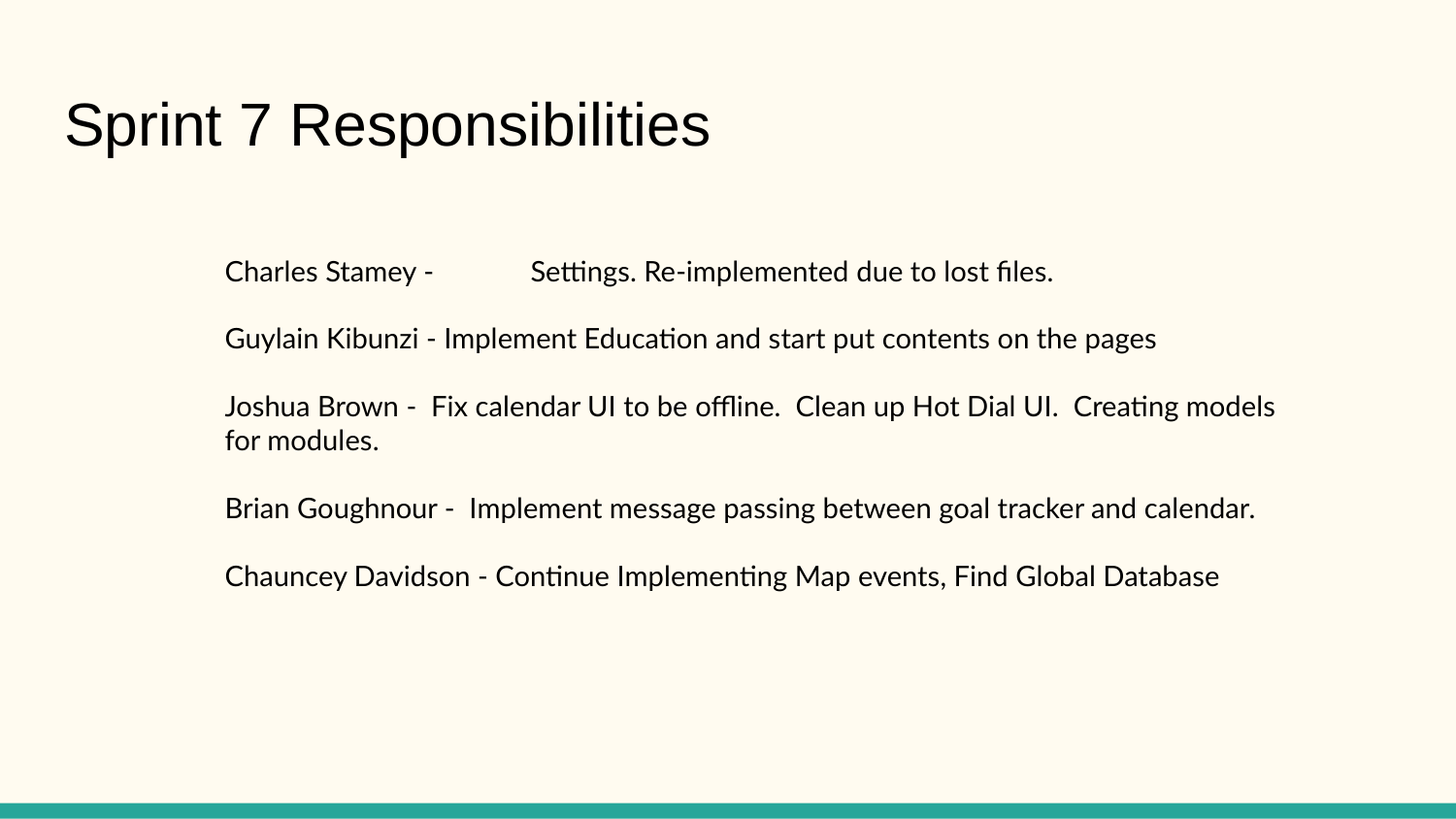

# Sprint 7 Responsibilities
Charles Stamey - 	  Settings. Re-implemented due to lost files.

Guylain Kibunzi - Implement Education and start put contents on the pages

Joshua Brown -  Fix calendar UI to be offline.  Clean up Hot Dial UI.  Creating models for modules.

Brian Goughnour -  Implement message passing between goal tracker and calendar.

Chauncey Davidson - Continue Implementing Map events, Find Global Database